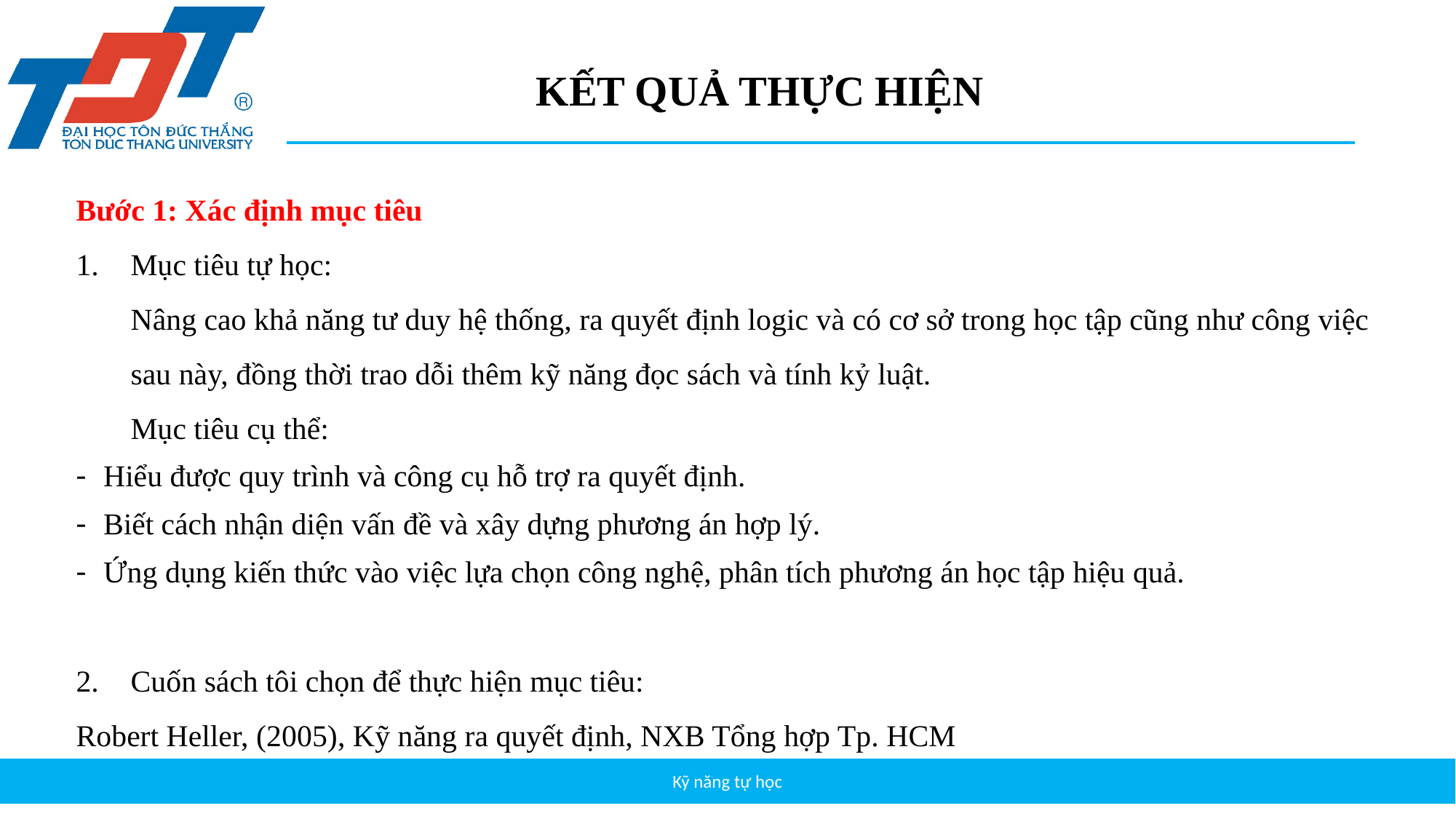

# KẾT QUẢ THỰC HIỆN
Bước 1: Xác định mục tiêu
Mục tiêu tự học:
Nâng cao khả năng tư duy hệ thống, ra quyết định logic và có cơ sở trong học tập cũng như công việc sau này, đồng thời trao dỗi thêm kỹ năng đọc sách và tính kỷ luật.
Mục tiêu cụ thể:
Hiểu được quy trình và công cụ hỗ trợ ra quyết định.
Biết cách nhận diện vấn đề và xây dựng phương án hợp lý.
Ứng dụng kiến thức vào việc lựa chọn công nghệ, phân tích phương án học tập hiệu quả.

Cuốn sách tôi chọn để thực hiện mục tiêu:
Robert Heller, (2005), Kỹ năng ra quyết định, NXB Tổng hợp Tp. HCM
Kỹ năng tự học